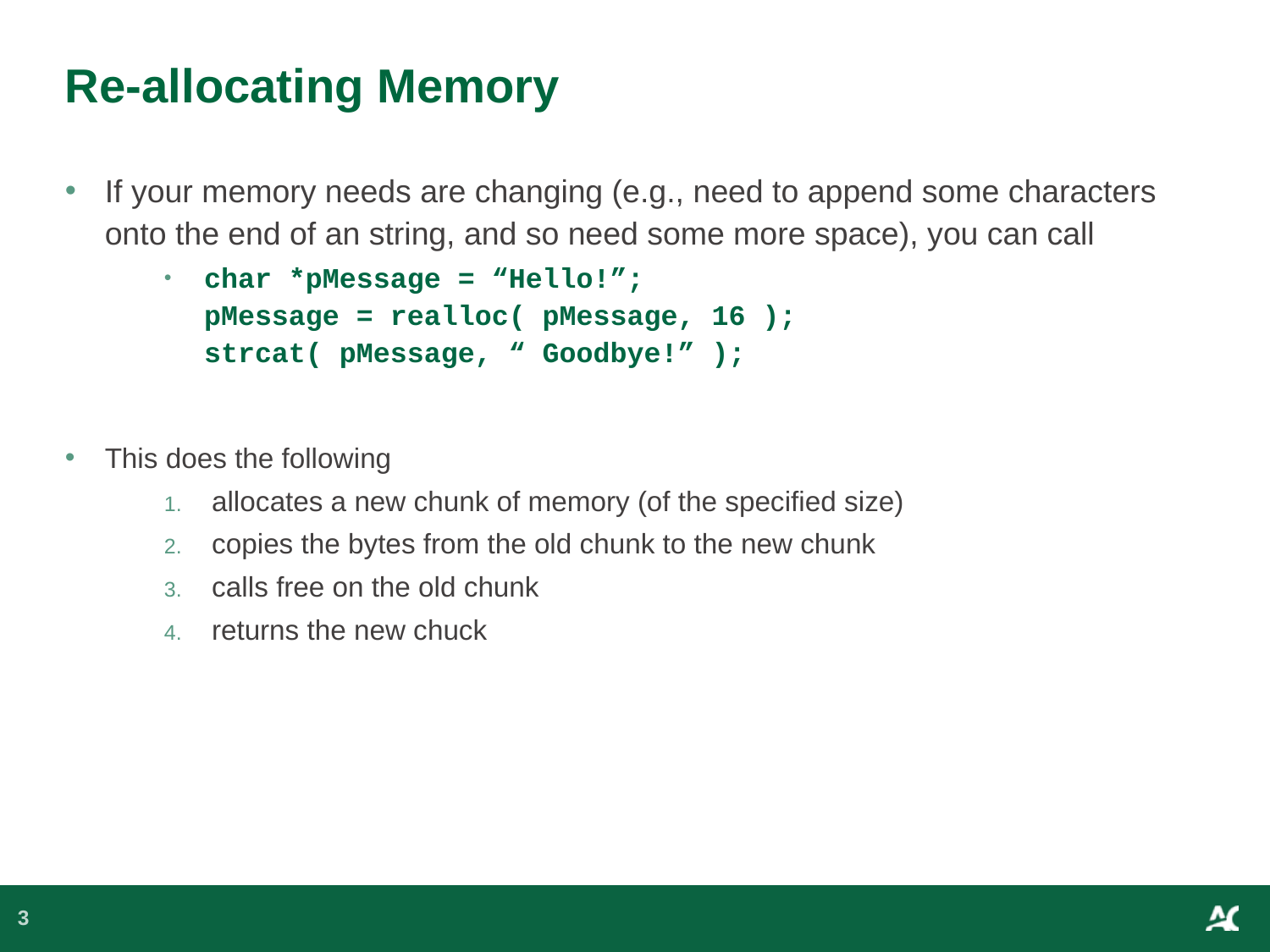

# Re-allocating Memory
If your memory needs are changing (e.g., need to append some characters onto the end of an string, and so need some more space), you can call
char *pMessage = “Hello!”;
pMessage = realloc( pMessage, 16 );
strcat( pMessage, “ Goodbye!” );

This does the following
allocates a new chunk of memory (of the specified size)
copies the bytes from the old chunk to the new chunk
calls free on the old chunk
returns the new chuck

3